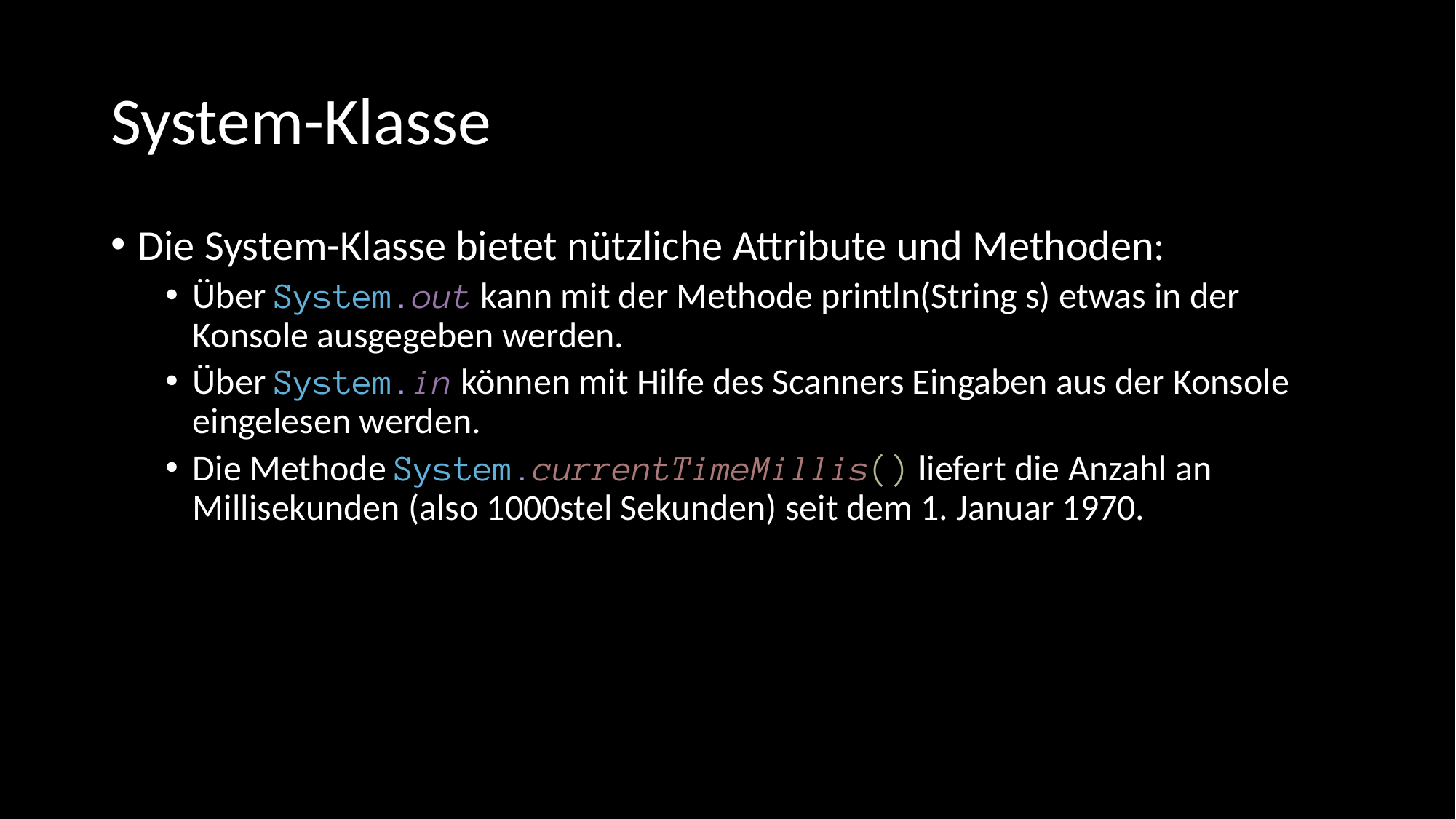

# System-Klasse
Die System-Klasse bietet nützliche Attribute und Methoden:
Über System.out kann mit der Methode println(String s) etwas in der Konsole ausgegeben werden.
Über System.in können mit Hilfe des Scanners Eingaben aus der Konsole eingelesen werden.
Die Methode System.currentTimeMillis() liefert die Anzahl an Millisekunden (also 1000stel Sekunden) seit dem 1. Januar 1970.